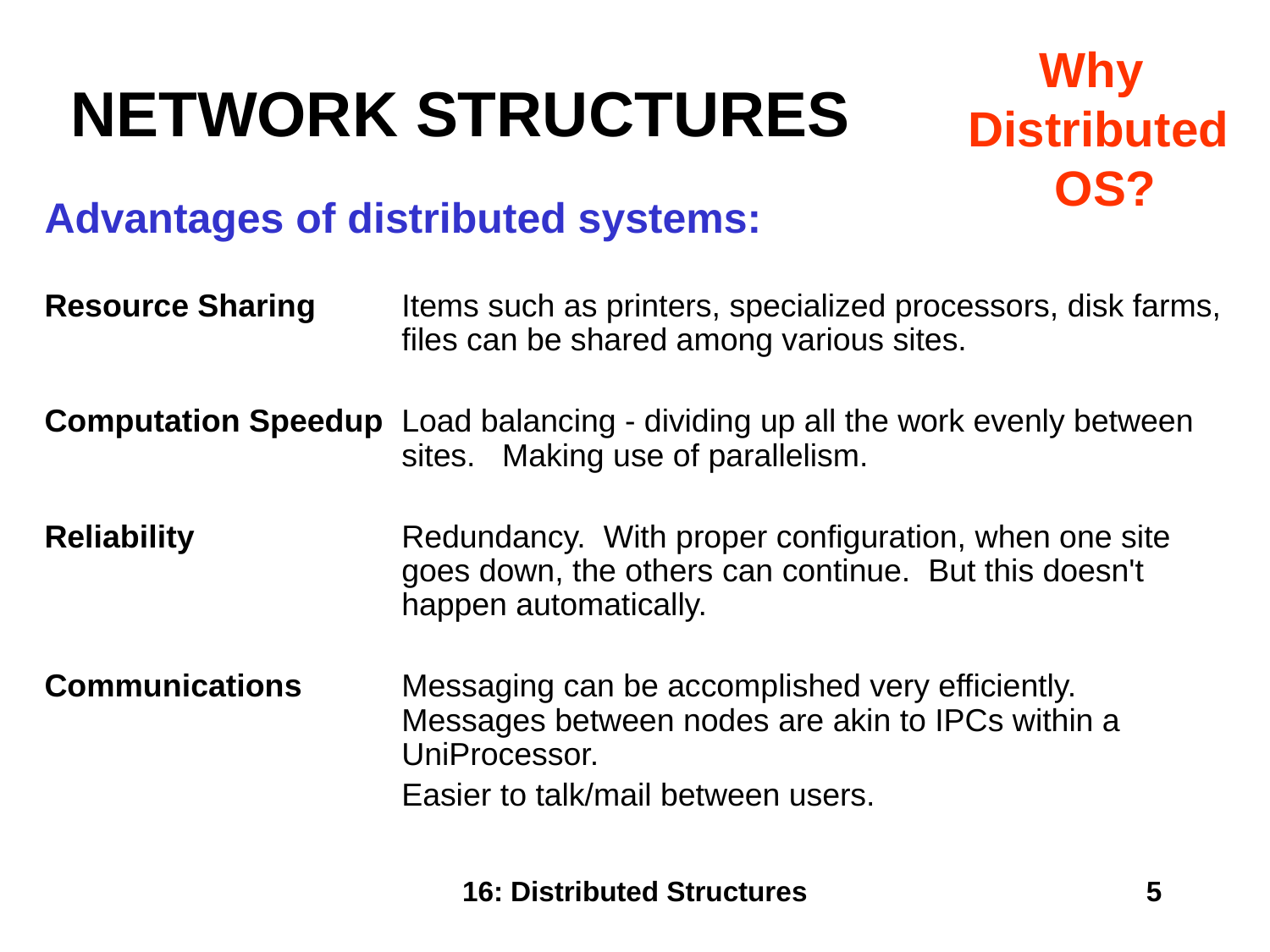

# NETWORK STRUCTURES
Why
Distributed
 OS?
Advantages of distributed systems:

Resource Sharing  	Items such as printers, specialized processors, disk farms, files can be shared among various sites.

Computation Speedup	Load balancing - dividing up all the work evenly between sites.   Making use of parallelism.

Reliability	Redundancy.  With proper configuration, when one site goes down, the others can continue.  But this doesn't happen automatically.

Communications	Messaging can be accomplished very efficiently.  Messages between nodes are akin to IPCs within a UniProcessor.
	Easier to talk/mail between users.
16: Distributed Structures
5